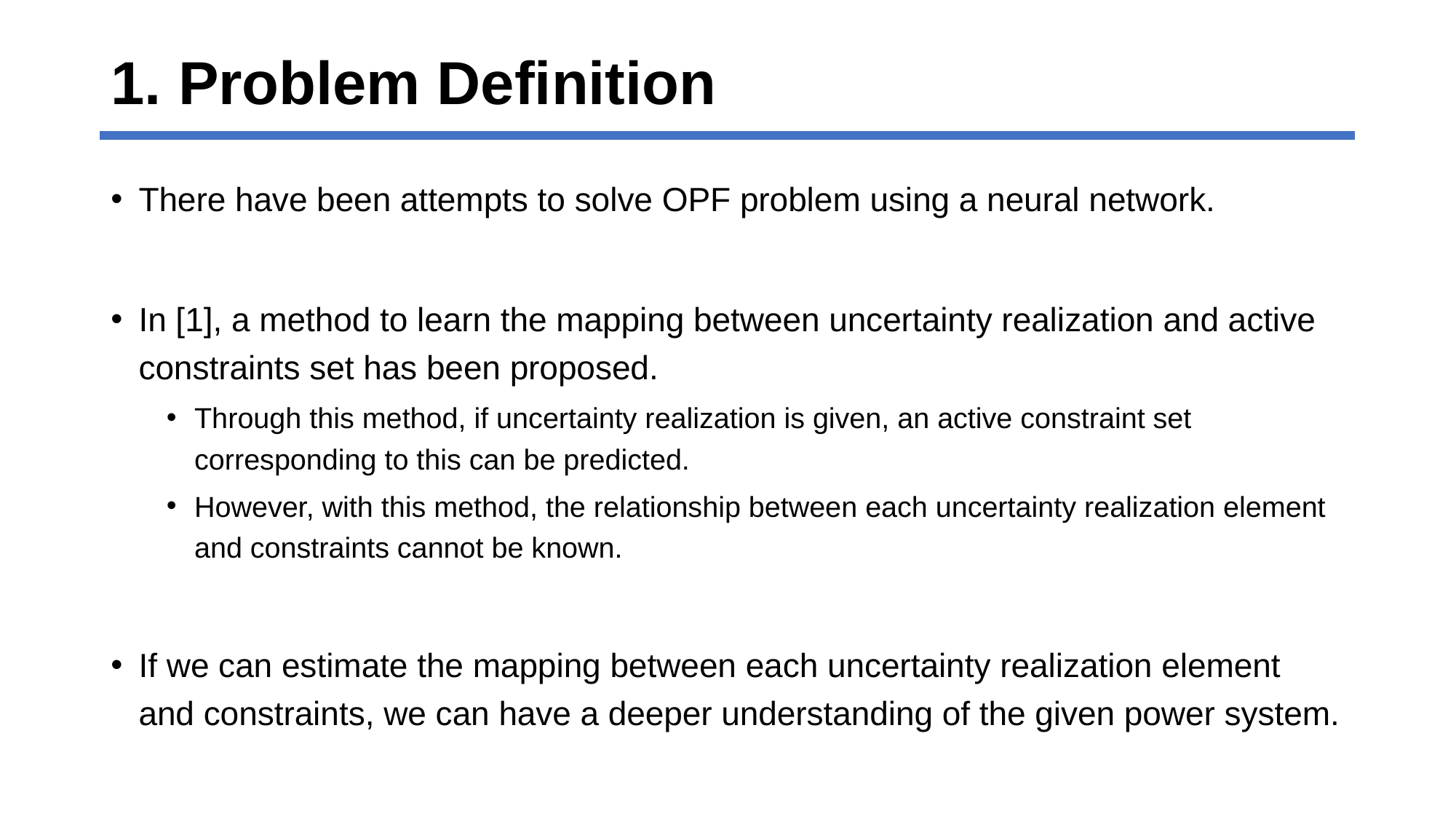

# 1. Problem Definition
There have been attempts to solve OPF problem using a neural network.

In [1], a method to learn the mapping between uncertainty realization and active constraints set has been proposed.
Through this method, if uncertainty realization is given, an active constraint set corresponding to this can be predicted.
However, with this method, the relationship between each uncertainty realization element and constraints cannot be known.

If we can estimate the mapping between each uncertainty realization element and constraints, we can have a deeper understanding of the given power system.